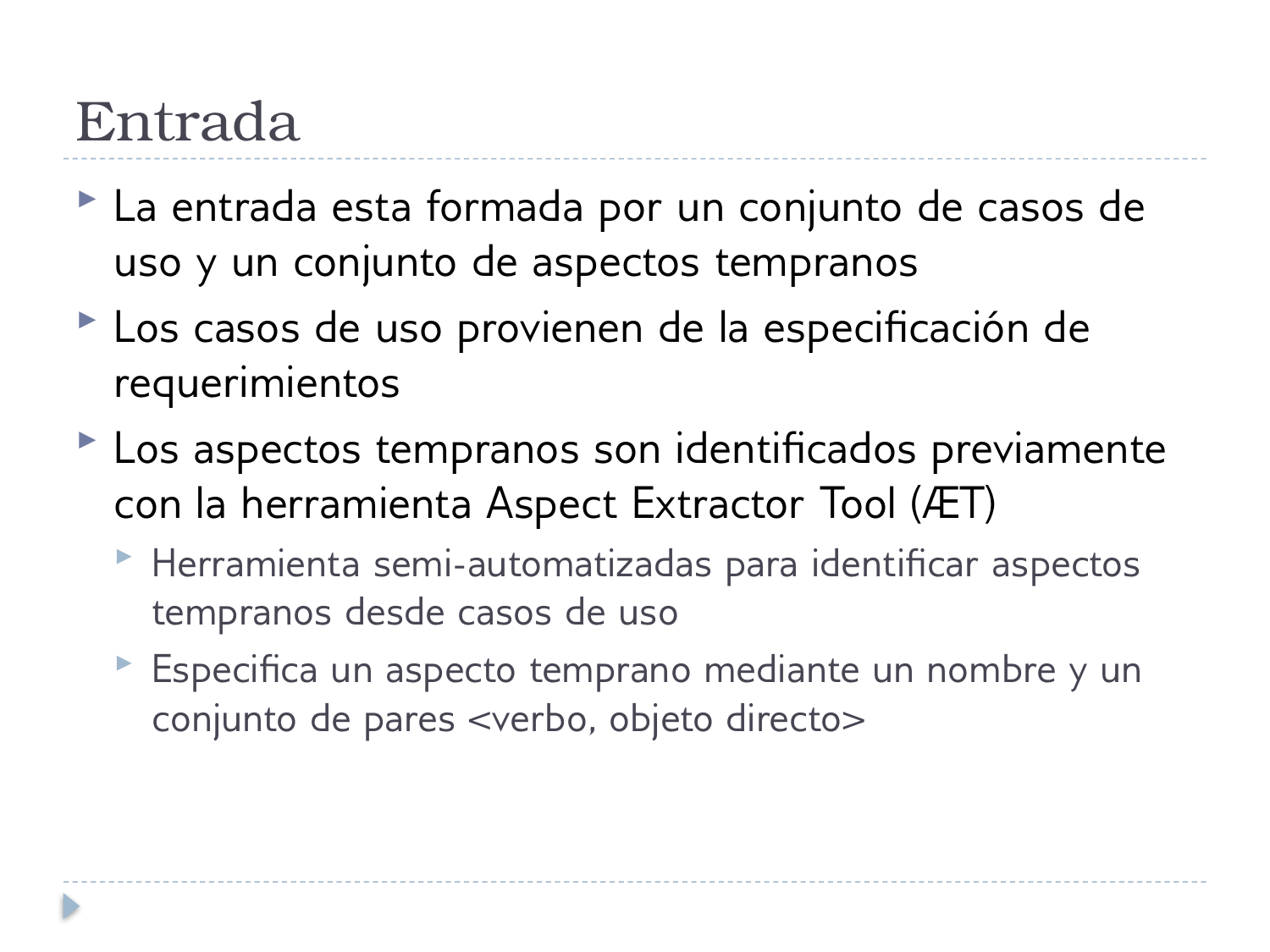

# Entrada
La entrada esta formada por un conjunto de casos de uso y un conjunto de aspectos tempranos
Los casos de uso provienen de la especificación de requerimientos
Los aspectos tempranos son identificados previamente con la herramienta Aspect Extractor Tool (AET)
Herramienta semi-automatizadas para identificar aspectos tempranos desde casos de uso
Especifica un aspecto temprano mediante un nombre y un conjunto de pares <verbo, objeto directo>